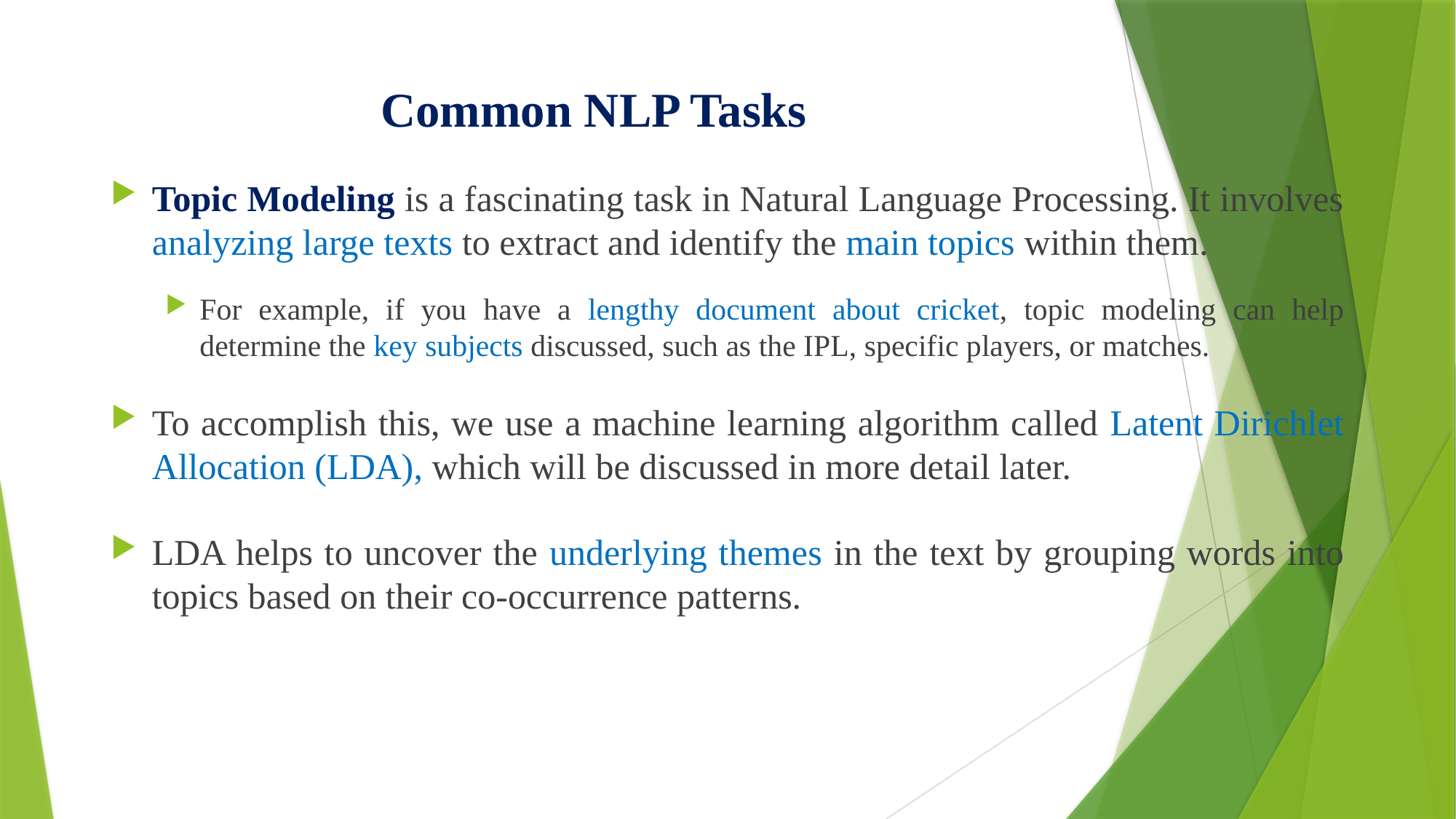

# Common NLP Tasks
Topic Modeling is a fascinating task in Natural Language Processing. It involves analyzing large texts to extract and identify the main topics within them.
For example, if you have a lengthy document about cricket, topic modeling can help determine the key subjects discussed, such as the IPL, specific players, or matches.
To accomplish this, we use a machine learning algorithm called Latent Dirichlet Allocation (LDA), which will be discussed in more detail later.
LDA helps to uncover the underlying themes in the text by grouping words into topics based on their co-occurrence patterns.